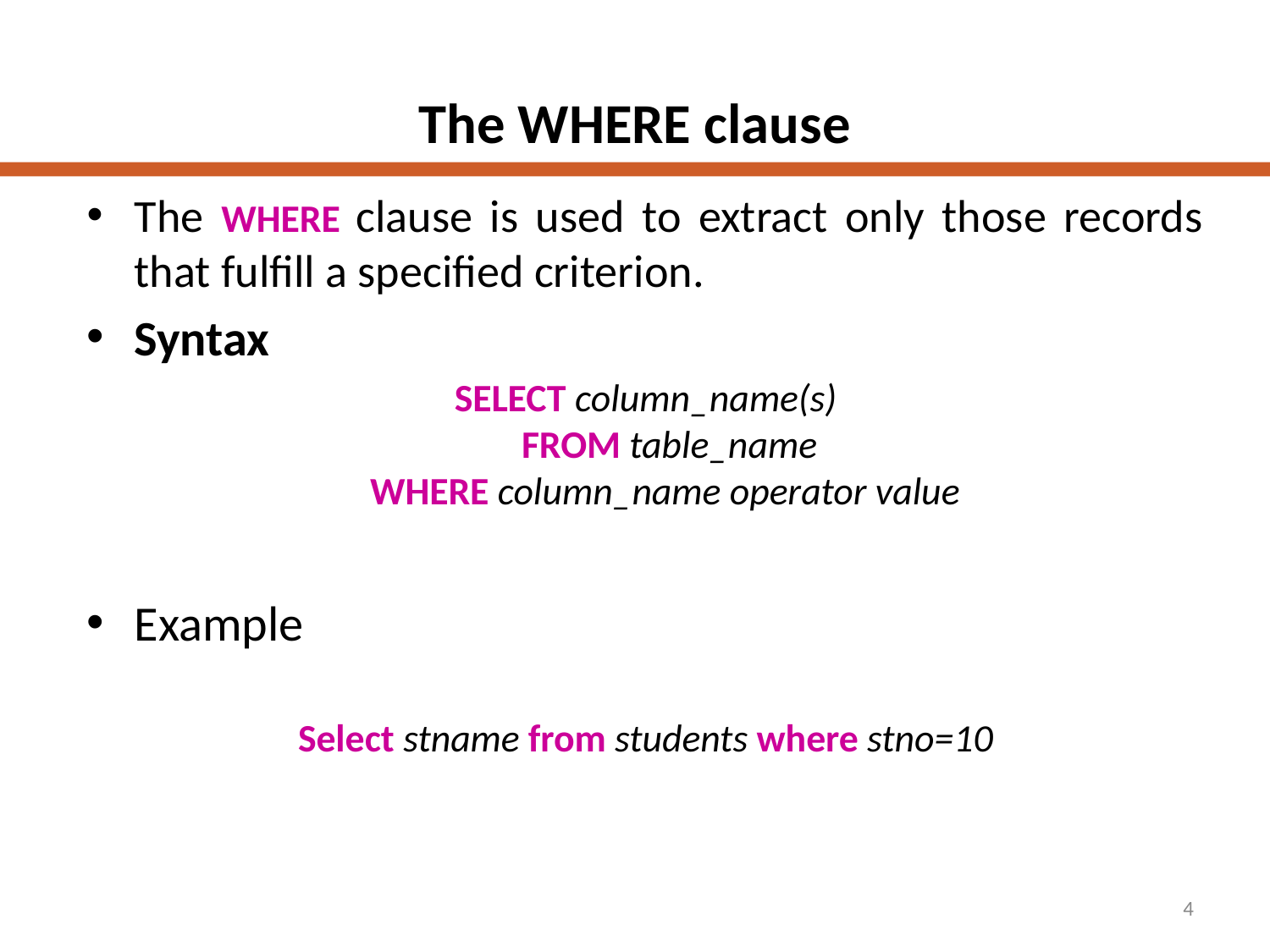

# The WHERE clause
The WHERE clause is used to extract only those records that fulfill a specified criterion.
Syntax
SELECT column_name(s)
FROM table_name
WHERE column_name operator value

Example

Select stname from students where stno=10
4